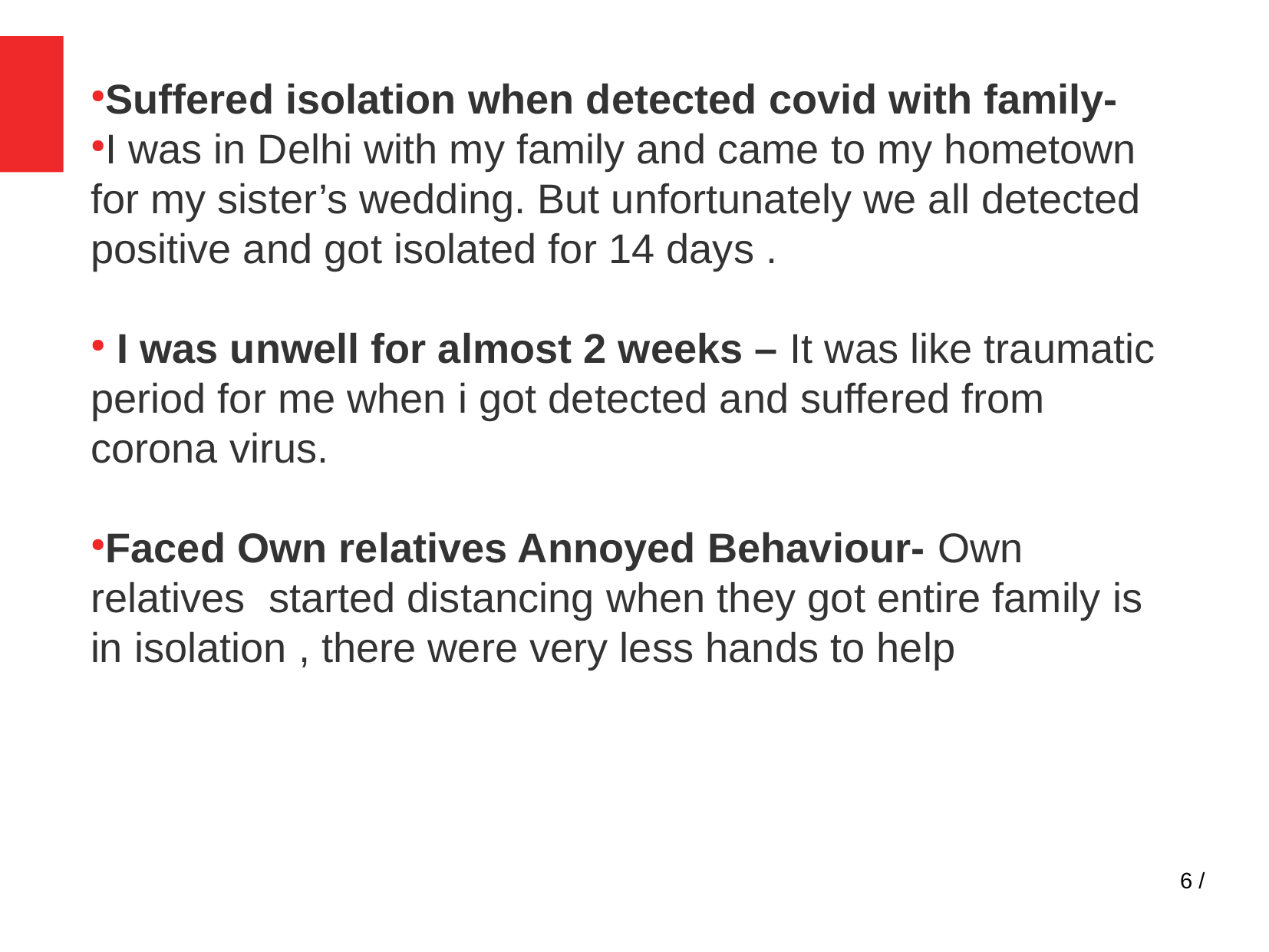

Suffered isolation when detected covid with family-
I was in Delhi with my family and came to my hometown for my sister’s wedding. But unfortunately we all detected positive and got isolated for 14 days .

 I was unwell for almost 2 weeks – It was like traumatic period for me when i got detected and suffered from corona virus.

Faced Own relatives Annoyed Behaviour- Own  relatives  started distancing when they got entire family is in isolation , there were very less hands to help

6 /